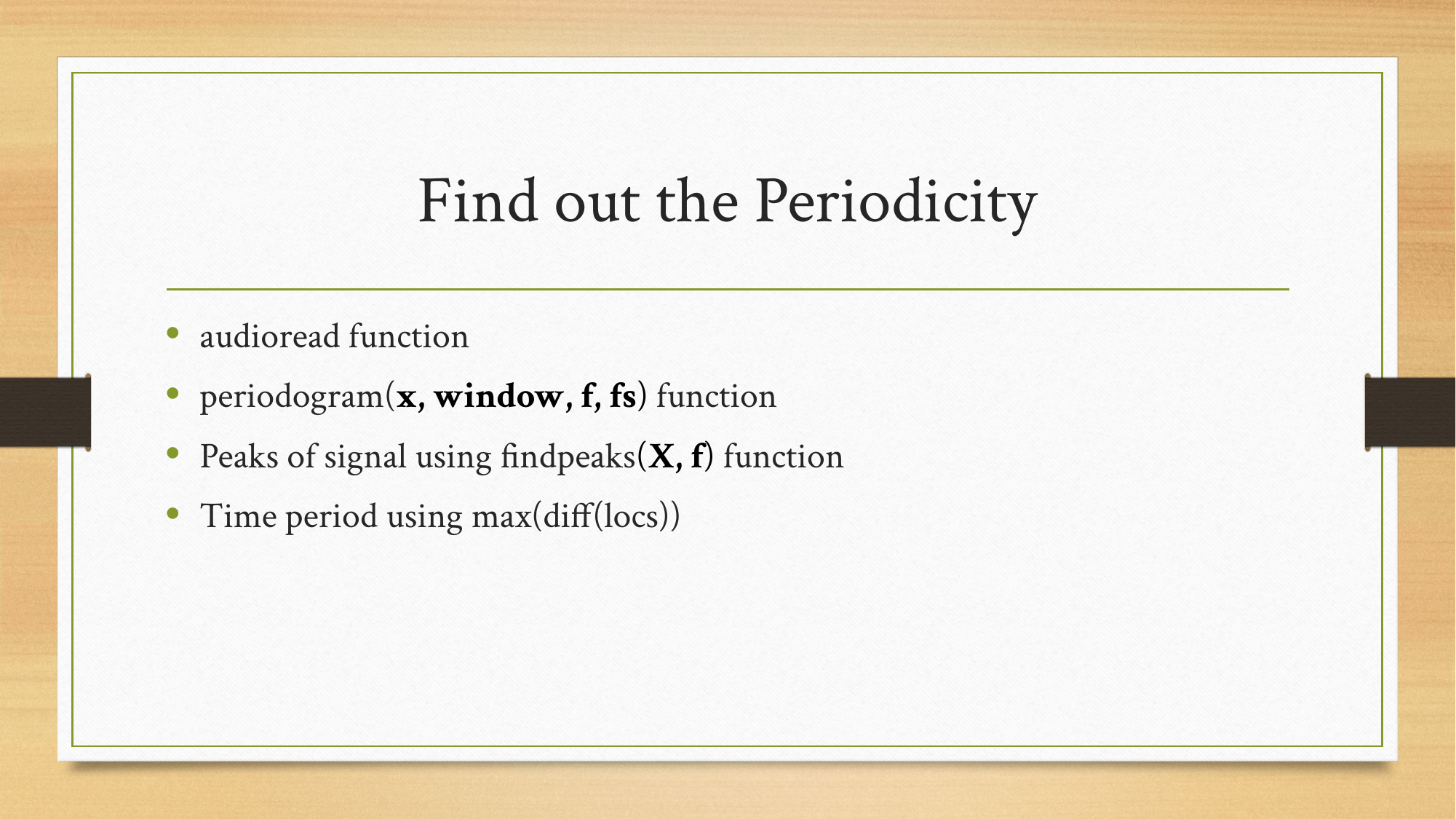

# Find out the Periodicity
audioread function
periodogram(x, window, f, fs) function
Peaks of signal using findpeaks(X, f) function
Time period using max(diff(locs))